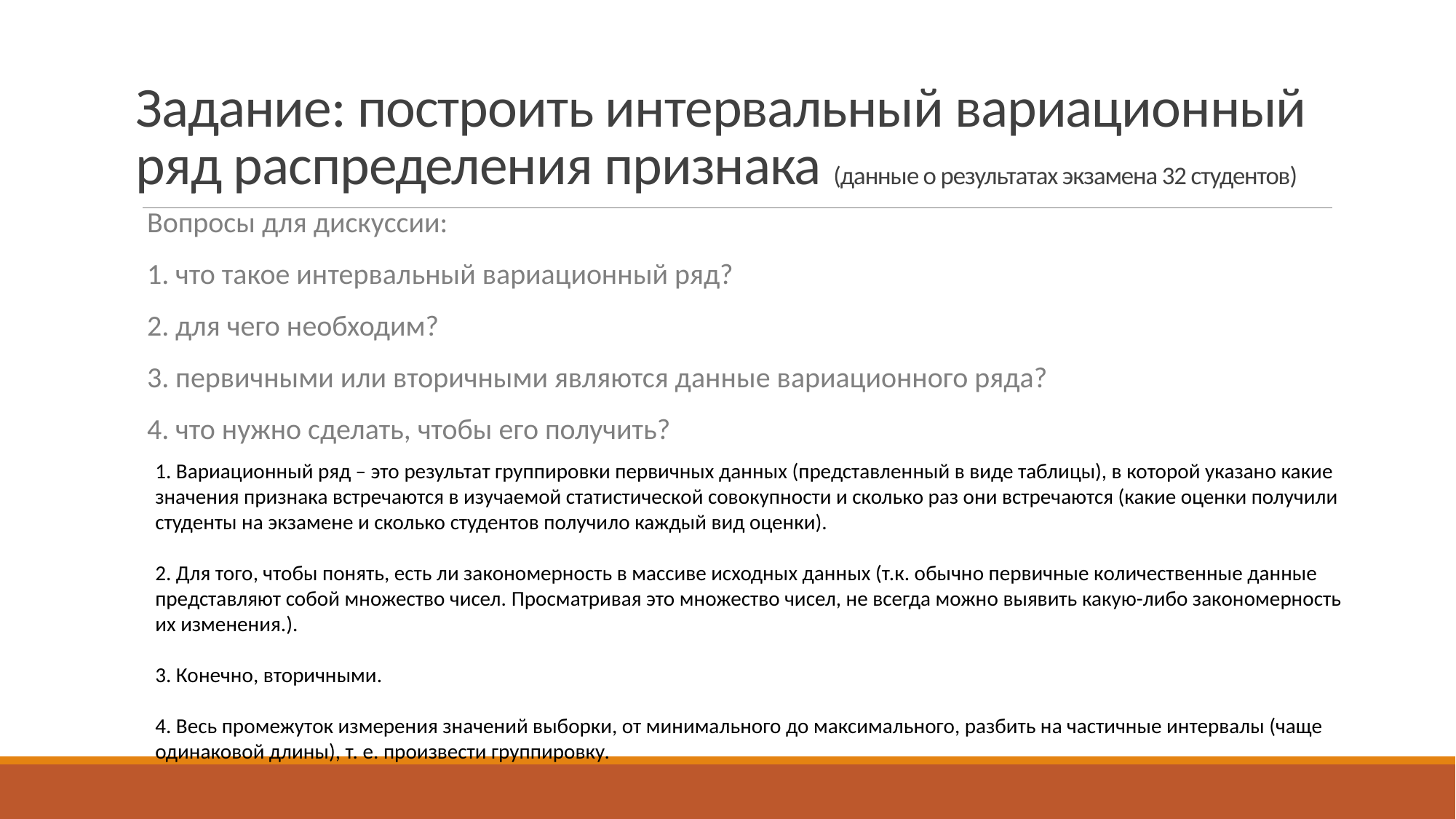

# Задание: построить интервальный вариационный ряд распределения признака (данные о результатах экзамена 32 студентов)
Вопросы для дискуссии:
1. что такое интервальный вариационный ряд?
2. для чего необходим?
3. первичными или вторичными являются данные вариационного ряда?
4. что нужно сделать, чтобы его получить?

1. Вариационный ряд – это результат группировки первичных данных (представленный в виде таблицы), в которой указано какие значения признака встречаются в изучаемой статистической совокупности и сколько раз они встречаются (какие оценки получили студенты на экзамене и сколько студентов получило каждый вид оценки).

2. Для того, чтобы понять, есть ли закономерность в массиве исходных данных (т.к. обычно первичные количественные данные представляют собой множество чисел. Просматривая это множество чисел, не всегда можно выявить какую-либо закономерность их изменения.).

3. Конечно, вторичными.

4. Весь промежуток измерения значений выборки, от минимального до максимального, разбить на частичные интервалы (чаще одинаковой длины), т. е. произвести группировку.